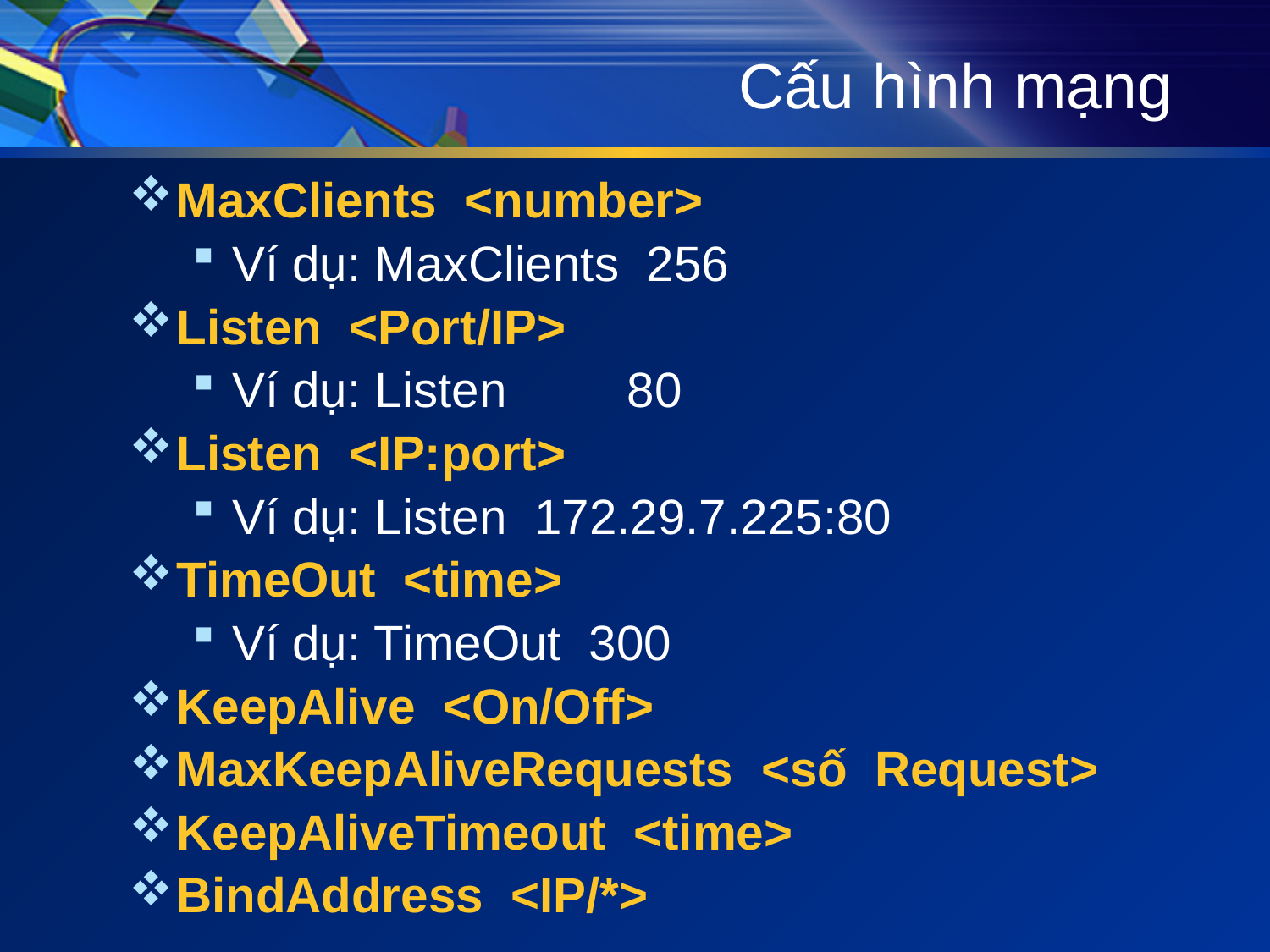

# Cấu hình mạng
MaxClients  <number>
Ví dụ: MaxClients  256
Listen  <Port/IP>
Ví dụ: Listen	 80
Listen  <IP:port>
Ví dụ: Listen  172.29.7.225:80
TimeOut  <time>
Ví dụ: TimeOut  300
KeepAlive  <On/Off>
MaxKeepAliveRequests  <số  Request>
KeepAliveTimeout  <time>
BindAddress  <IP/*>